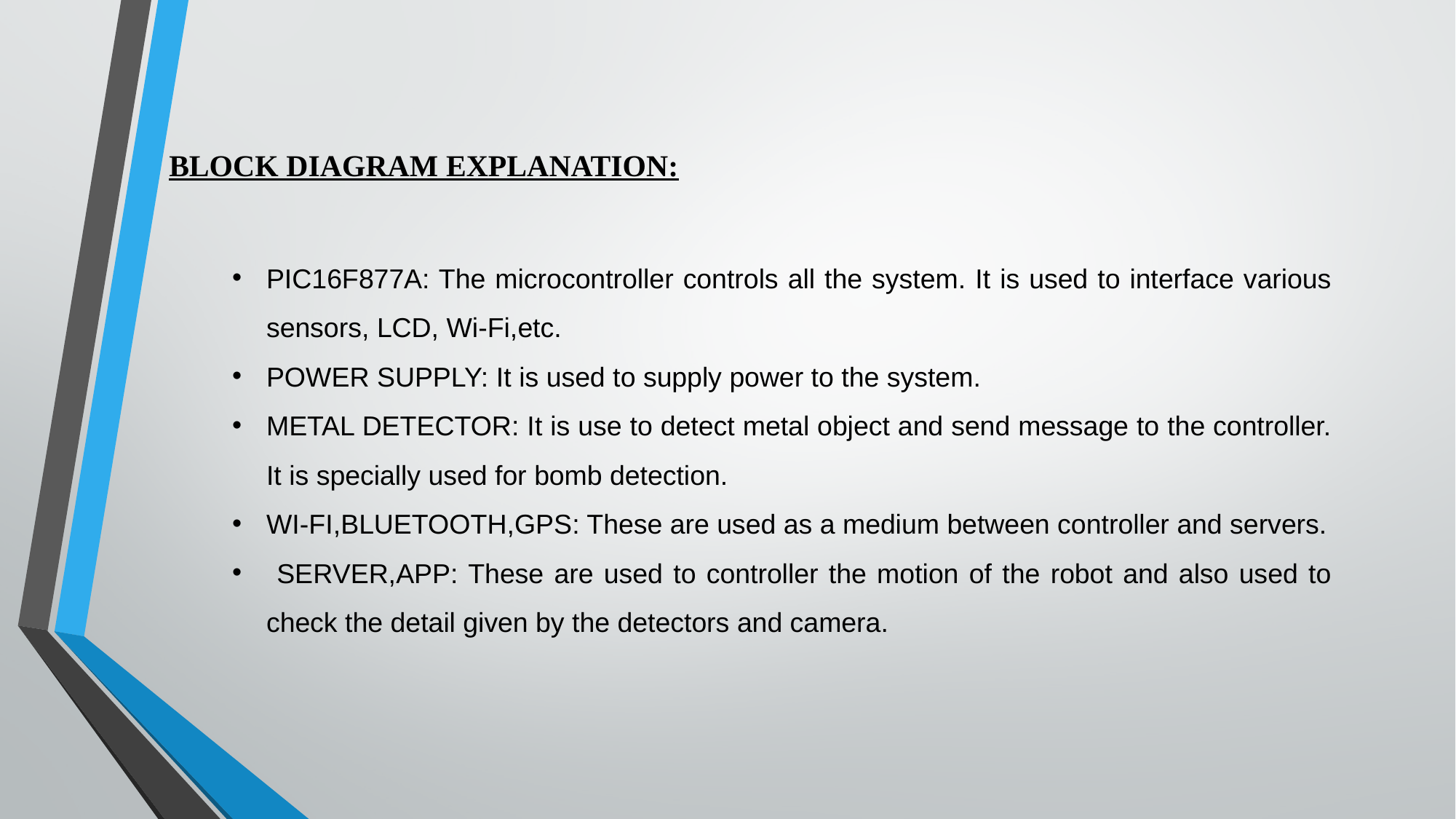

BLOCK DIAGRAM EXPLANATION:
PIC16F877A: The microcontroller controls all the system. It is used to interface various sensors, LCD, Wi-Fi,etc.
POWER SUPPLY: It is used to supply power to the system.
METAL DETECTOR: It is use to detect metal object and send message to the controller. It is specially used for bomb detection.
WI-FI,BLUETOOTH,GPS: These are used as a medium between controller and servers.
 SERVER,APP: These are used to controller the motion of the robot and also used to check the detail given by the detectors and camera.